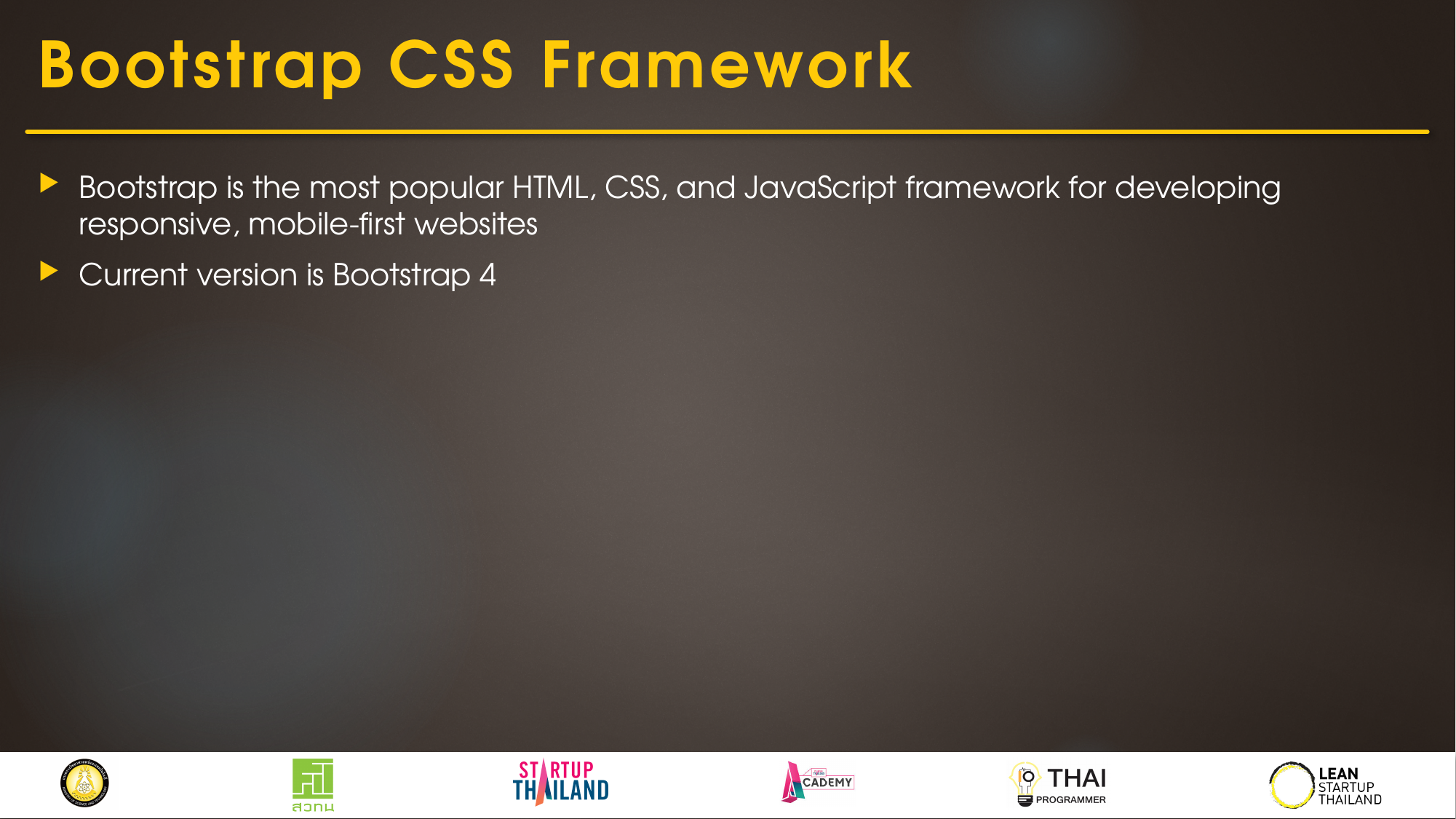

# Bootstrap CSS Framework
Bootstrap is the most popular HTML, CSS, and JavaScript framework for developing responsive, mobile-first websites
Current version is Bootstrap 4